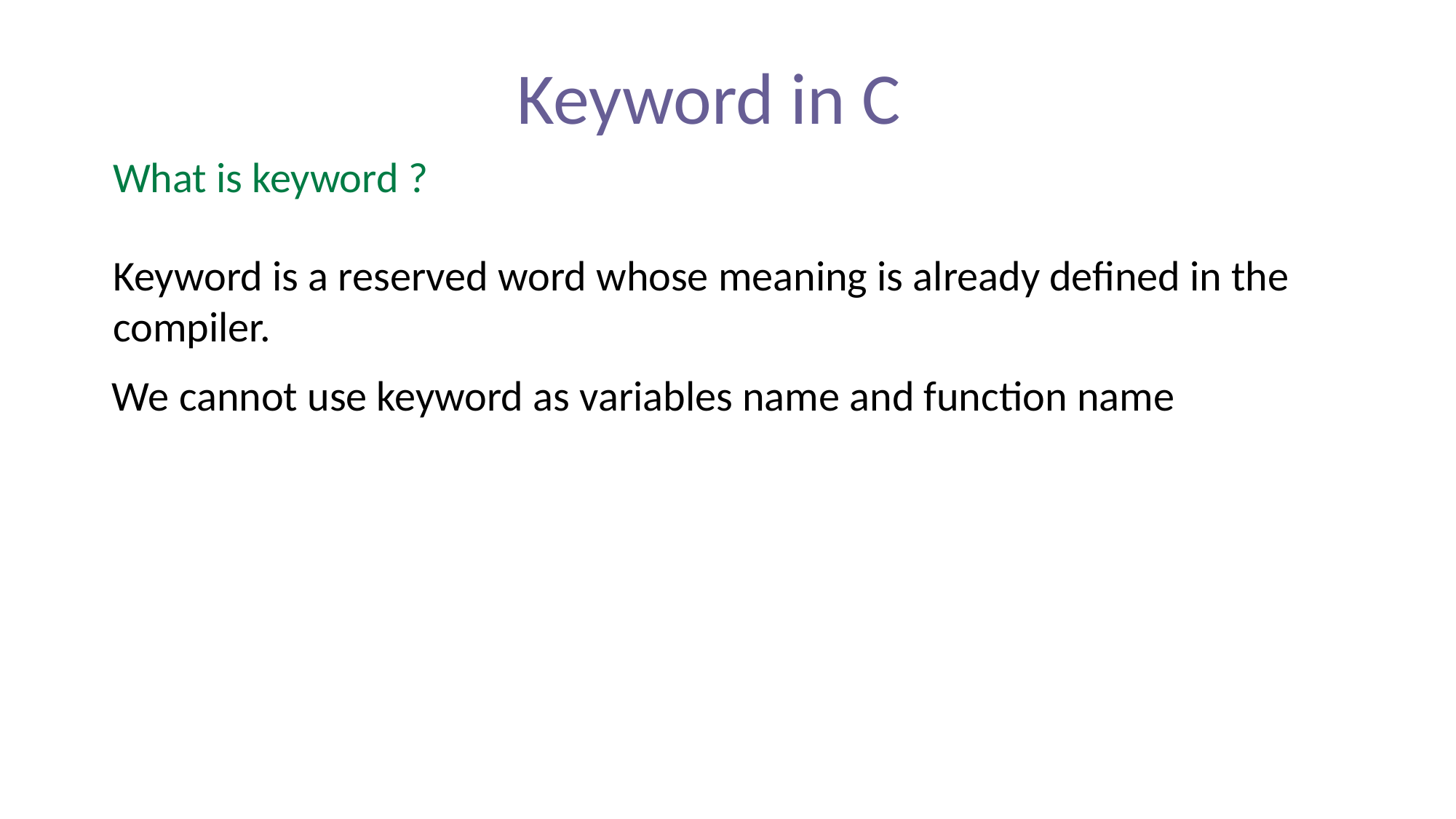

Keyword in C
What is keyword ?
Keyword is a reserved word whose meaning is already defined in the compiler.
We cannot use keyword as variables name and function name